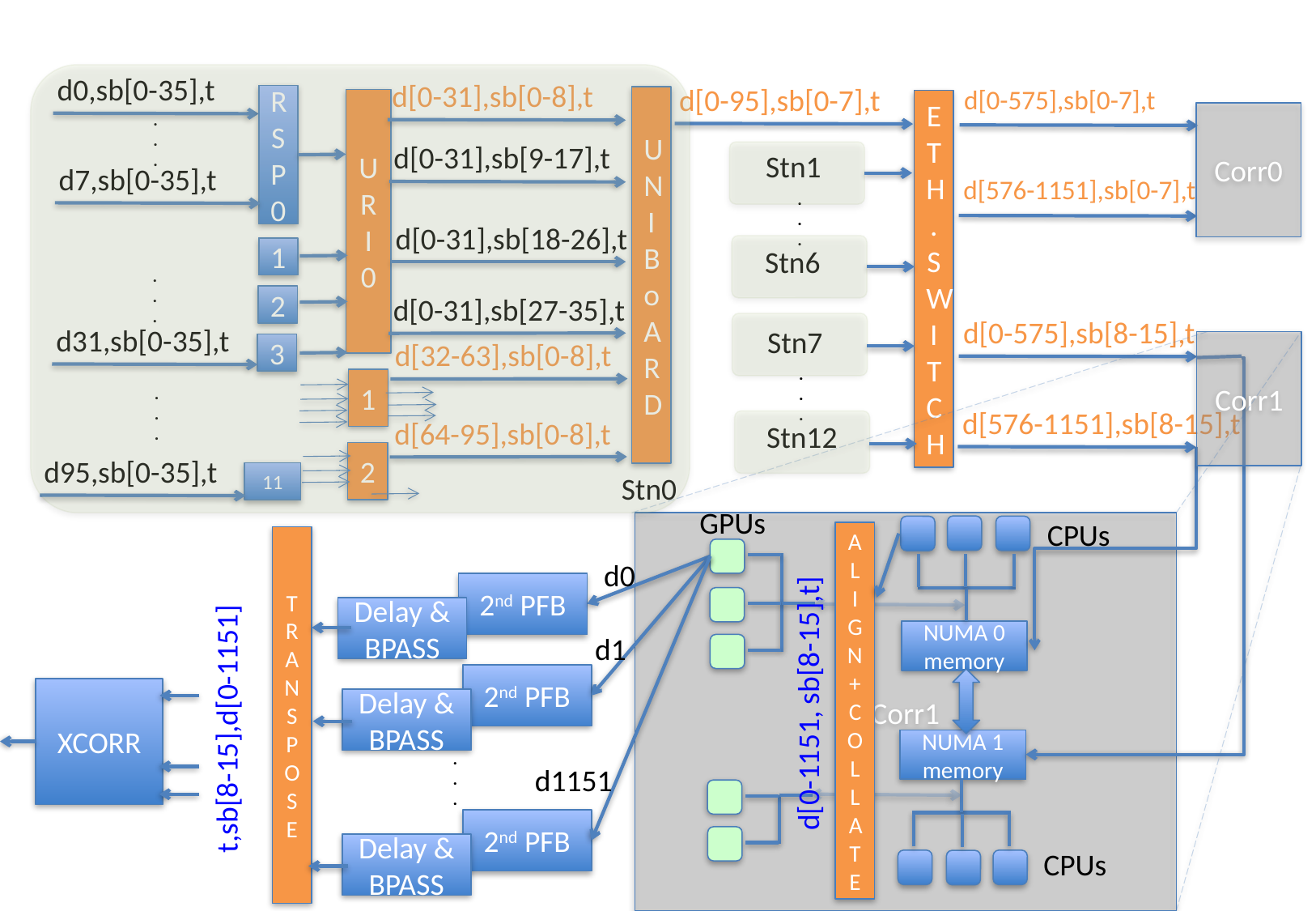

d0,sb[0-35],t
d[0-31],sb[0-8],t
d[0-95],sb[0-7],t
d[0-575],sb[0-7],t
RSP0
UNIBoARD
URI0
ETH.SWITCH
.
.
.
Corr0
d[0-31],sb[9-17],t

Stn1
d7,sb[0-35],t
d[576-1151],sb[0-7],t
.
.
.
d[0-31],sb[18-26],t

Stn6
1
.
.
.
d[0-31],sb[27-35],t
2
d[0-575],sb[8-15],t

d31,sb[0-35],t
Stn7
d[32-63],sb[0-8],t
Corr1
3
.
.
.
1
.
.
.
d[576-1151],sb[8-15],t
d[64-95],sb[0-8],t

Stn12
2
d95,sb[0-35],t
11
Stn0
GPUs
CPUs
Corr1

AL
IGN+COLLATE
TRANSPOSE
d0

2nd PFB
Delay & BPASS
NUMA 0 memory
d1
2nd PFB
Delay & BPASS

XCORR
d[0-1151, sb[8-15],t]
t,sb[8-15],d[0-1151]
NUMA 1 memory
.
.
.
d1151

2nd PFB
Delay & BPASS
CPUs